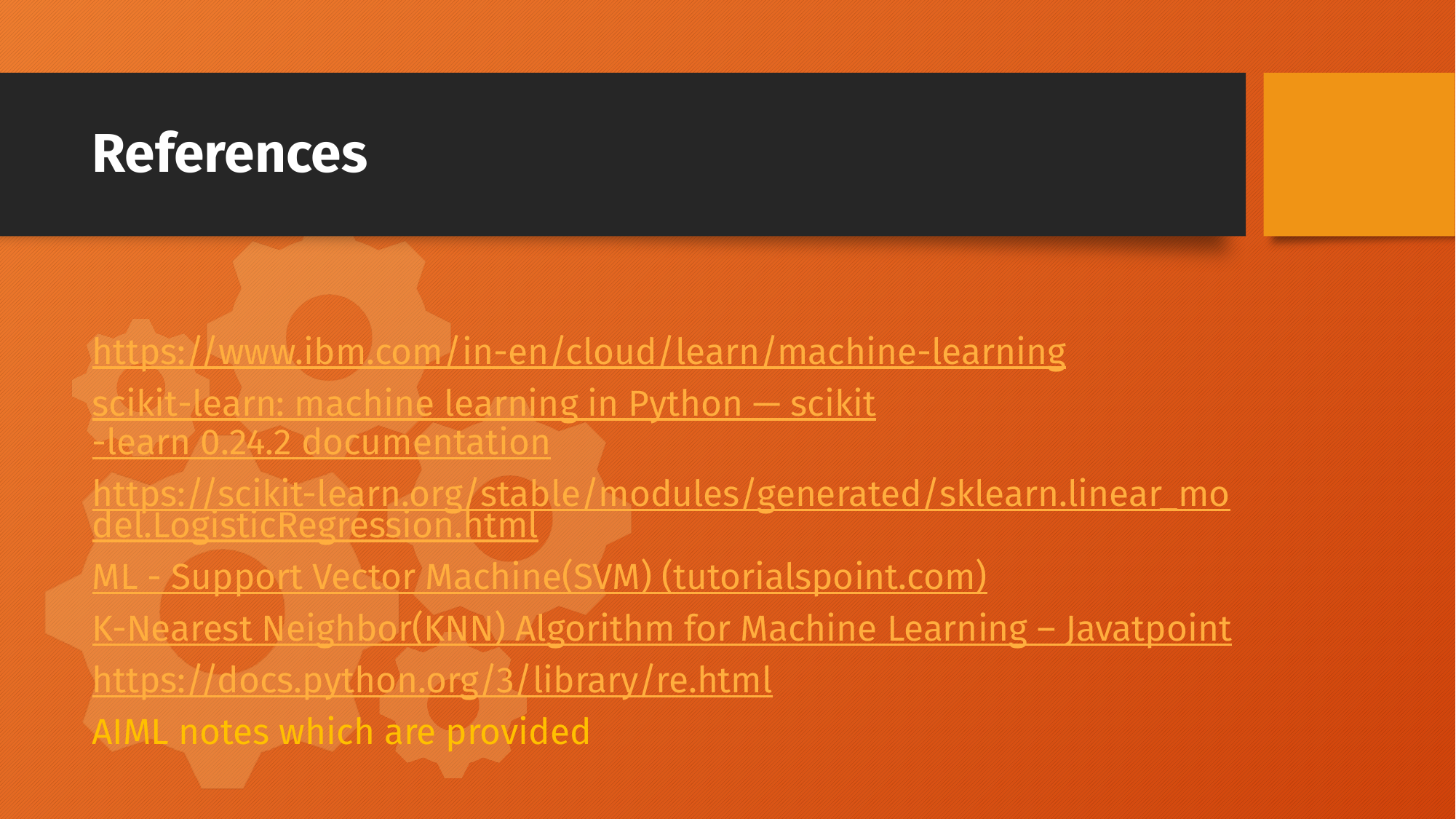

# References
https://www.ibm.com/in-en/cloud/learn/machine-learning
scikit-learn: machine learning in Python — scikit-learn 0.24.2 documentation
https://scikit-learn.org/stable/modules/generated/sklearn.linear_model.LogisticRegression.html
ML - Support Vector Machine(SVM) (tutorialspoint.com)
K-Nearest Neighbor(KNN) Algorithm for Machine Learning – Javatpoint
https://docs.python.org/3/library/re.html
AIML notes which are provided